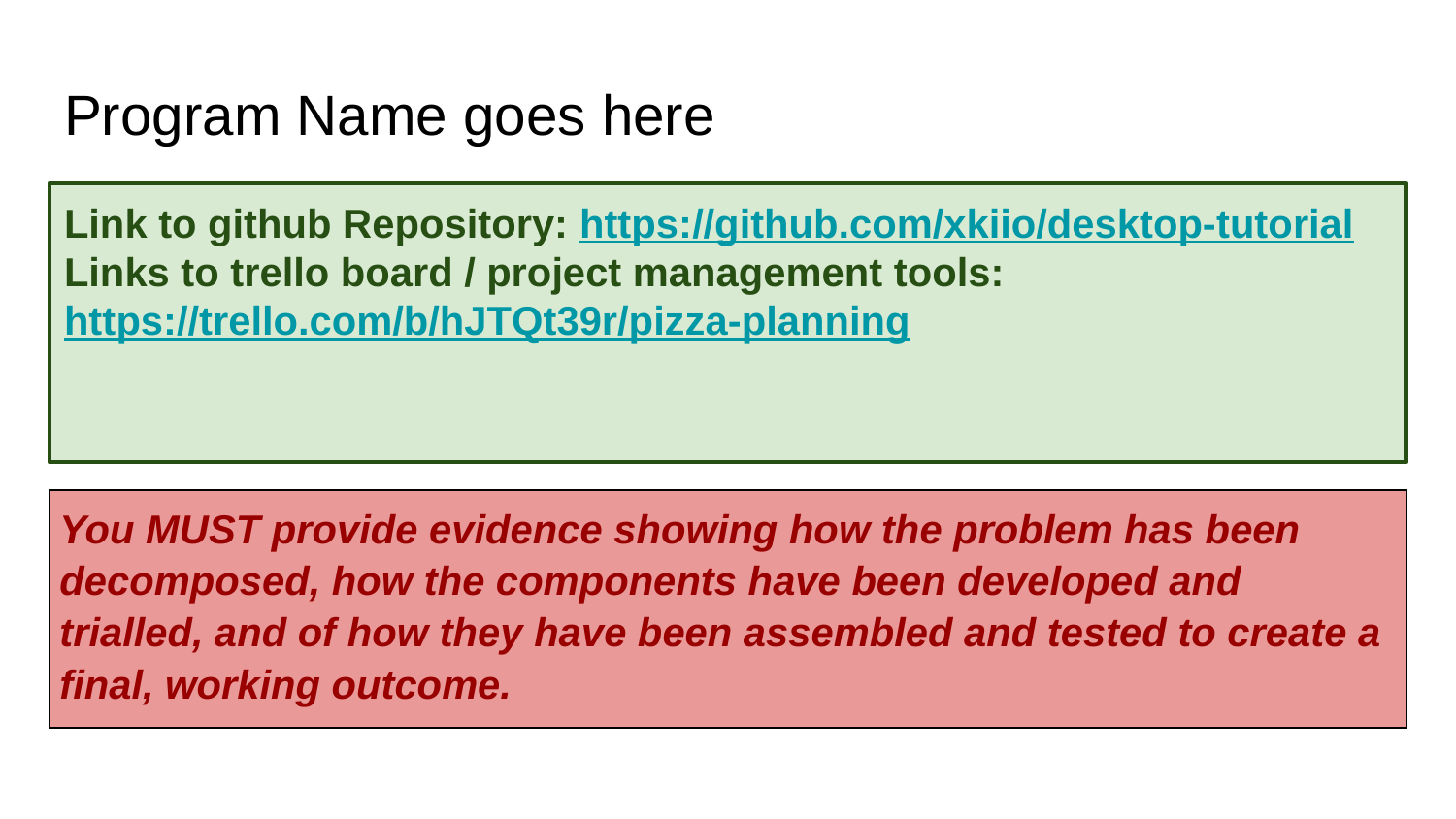

# Program Name goes here
Link to github Repository: https://github.com/xkiio/desktop-tutorial
Links to trello board / project management tools: https://trello.com/b/hJTQt39r/pizza-planning
| You MUST provide evidence showing how the problem has been decomposed, how the components have been developed and trialled, and of how they have been assembled and tested to create a final, working outcome. |
| --- |